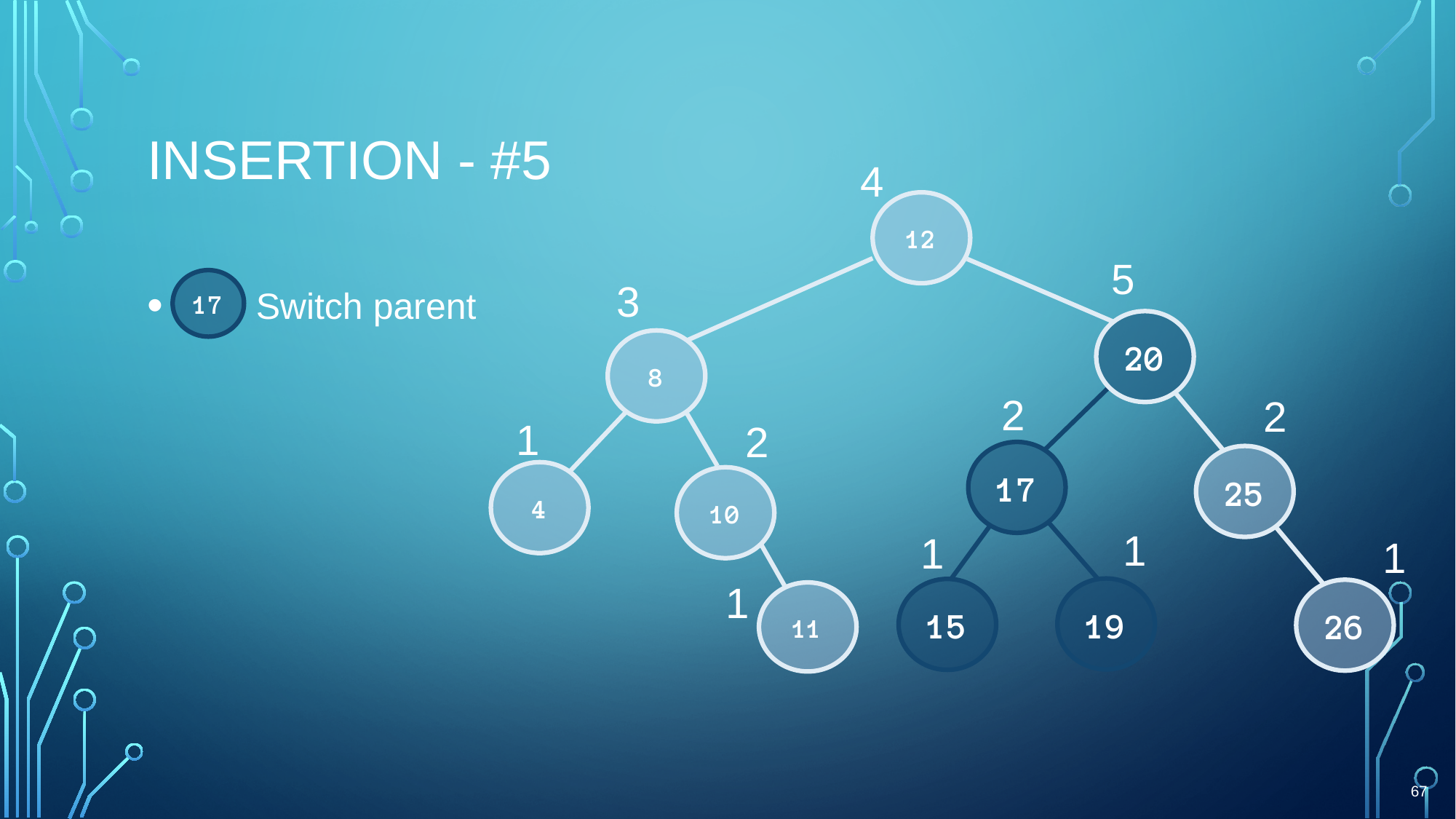

# Insertion - #5
4
12
5

        Switch parent

3
17
20
8
2
2

1
2

17
25
4
10
1
1

1

1
19
15
26
11
67